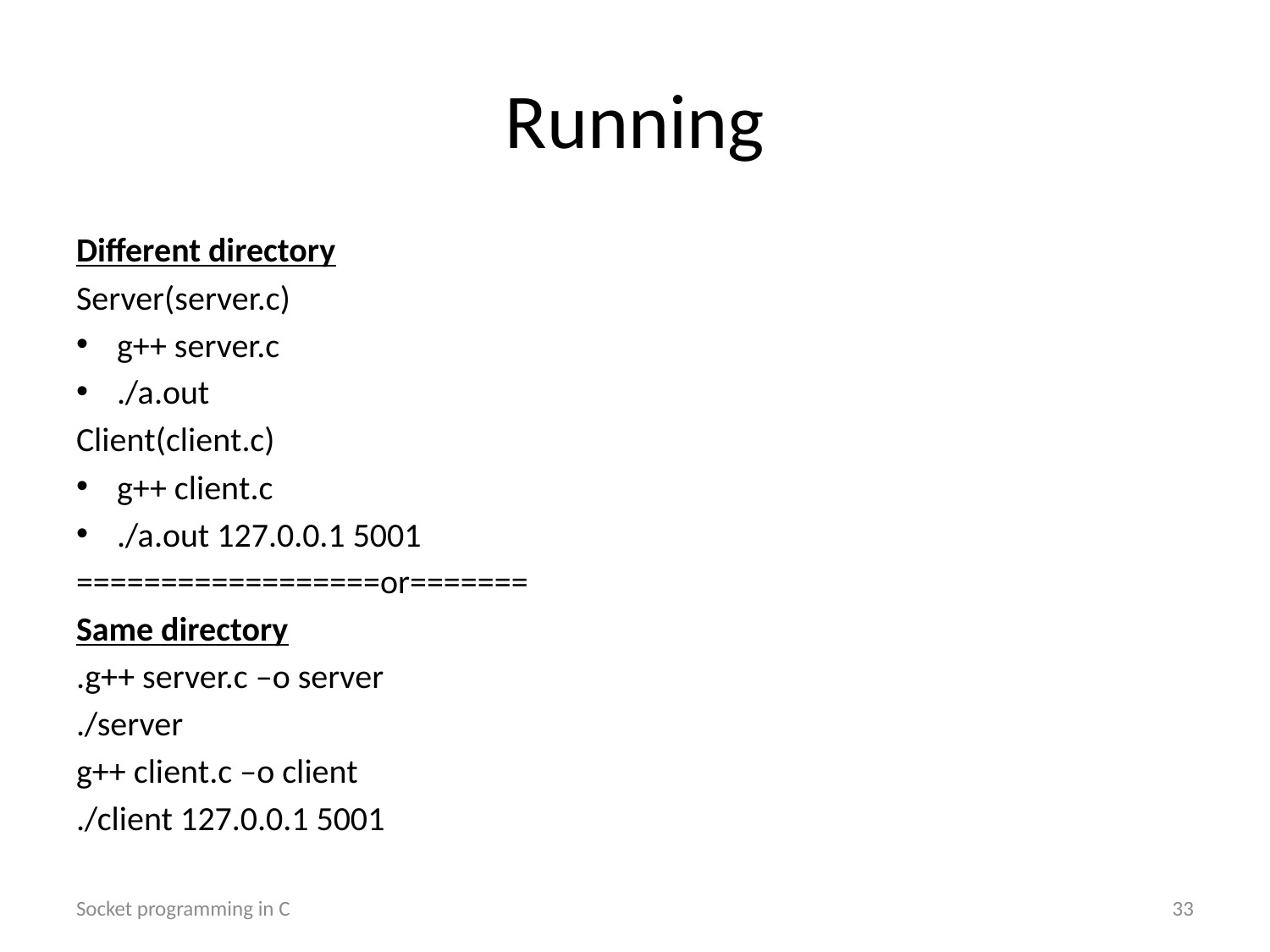

# Running
Different directory
Server(server.c)
g++ server.c
./a.out
Client(client.c)
g++ client.c
./a.out 127.0.0.1 5001
==================or=======
Same directory
.g++ server.c –o server
./server
g++ client.c –o client
./client 127.0.0.1 5001

Socket programming in C
33